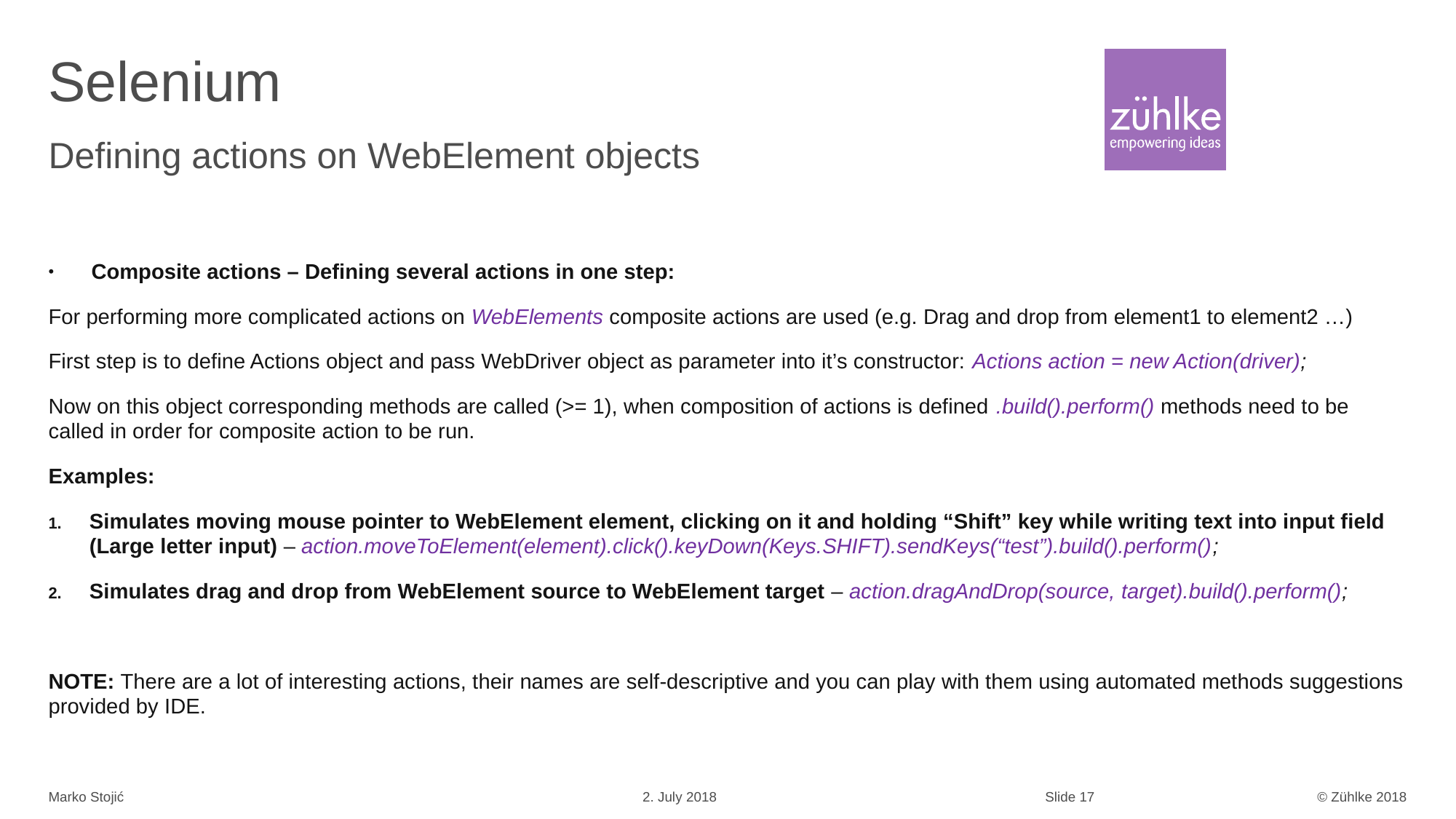

# Selenium
Defining actions on WebElement objects

Composite actions – Defining several actions in one step:
For performing more complicated actions on WebElements composite actions are used (e.g. Drag and drop from element1 to element2 …)
First step is to define Actions object and pass WebDriver object as parameter into it’s constructor: Actions action = new Action(driver);
Now on this object corresponding methods are called (>= 1), when composition of actions is defined .build().perform() methods need to be called in order for composite action to be run.
Examples:
Simulates moving mouse pointer to WebElement element, clicking on it and holding “Shift” key while writing text into input field (Large letter input) – action.moveToElement(element).click().keyDown(Keys.SHIFT).sendKeys(“test”).build().perform();
Simulates drag and drop from WebElement source to WebElement target – action.dragAndDrop(source, target).build().perform();

NOTE: There are a lot of interesting actions, their names are self-descriptive and you can play with them using automated methods suggestions provided by IDE.